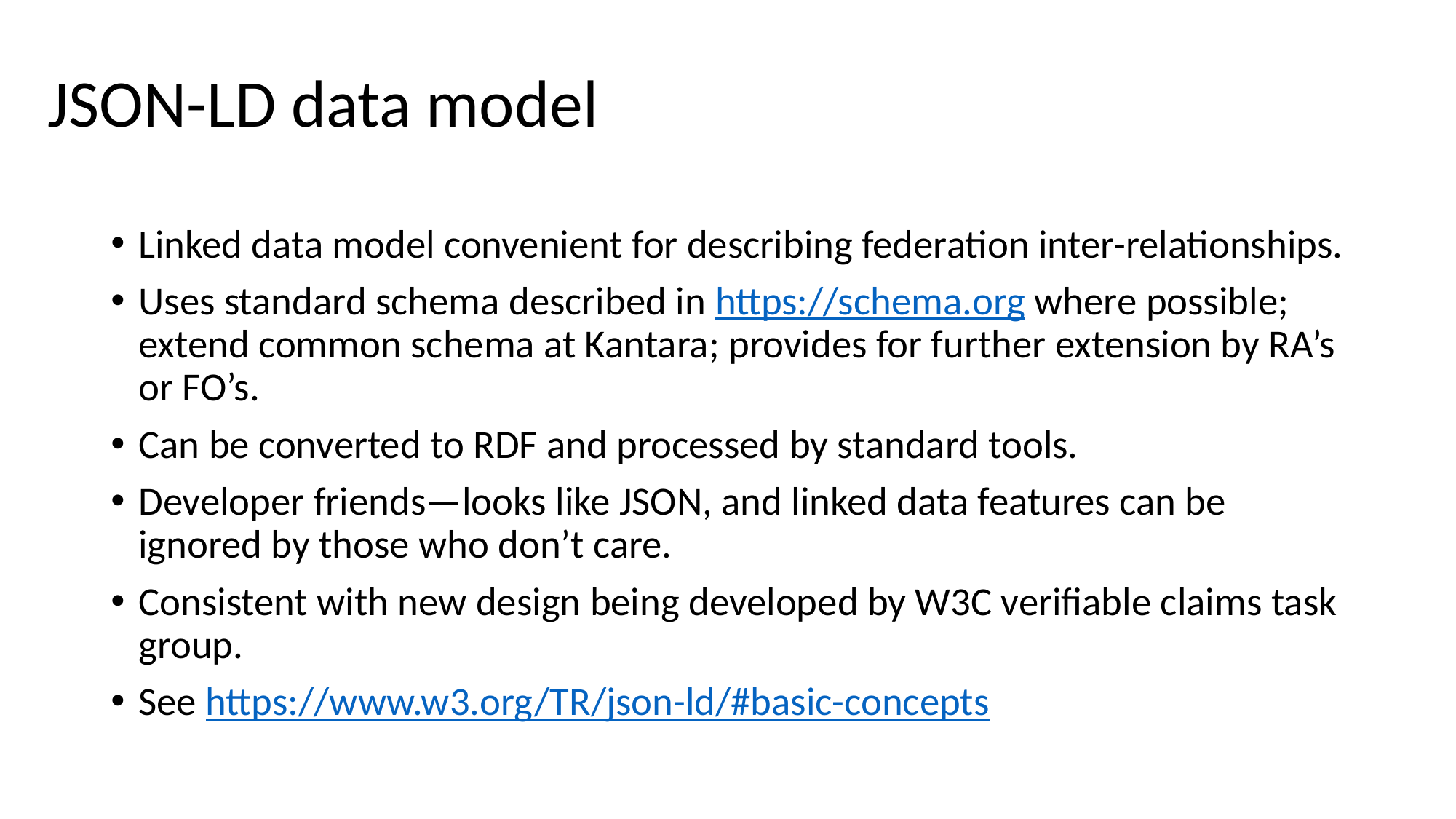

# JSON-LD data model
Linked data model convenient for describing federation inter-relationships.
Uses standard schema described in https://schema.org where possible; extend common schema at Kantara; provides for further extension by RA’s or FO’s.
Can be converted to RDF and processed by standard tools.
Developer friends—looks like JSON, and linked data features can be ignored by those who don’t care.
Consistent with new design being developed by W3C verifiable claims task group.
See https://www.w3.org/TR/json-ld/#basic-concepts